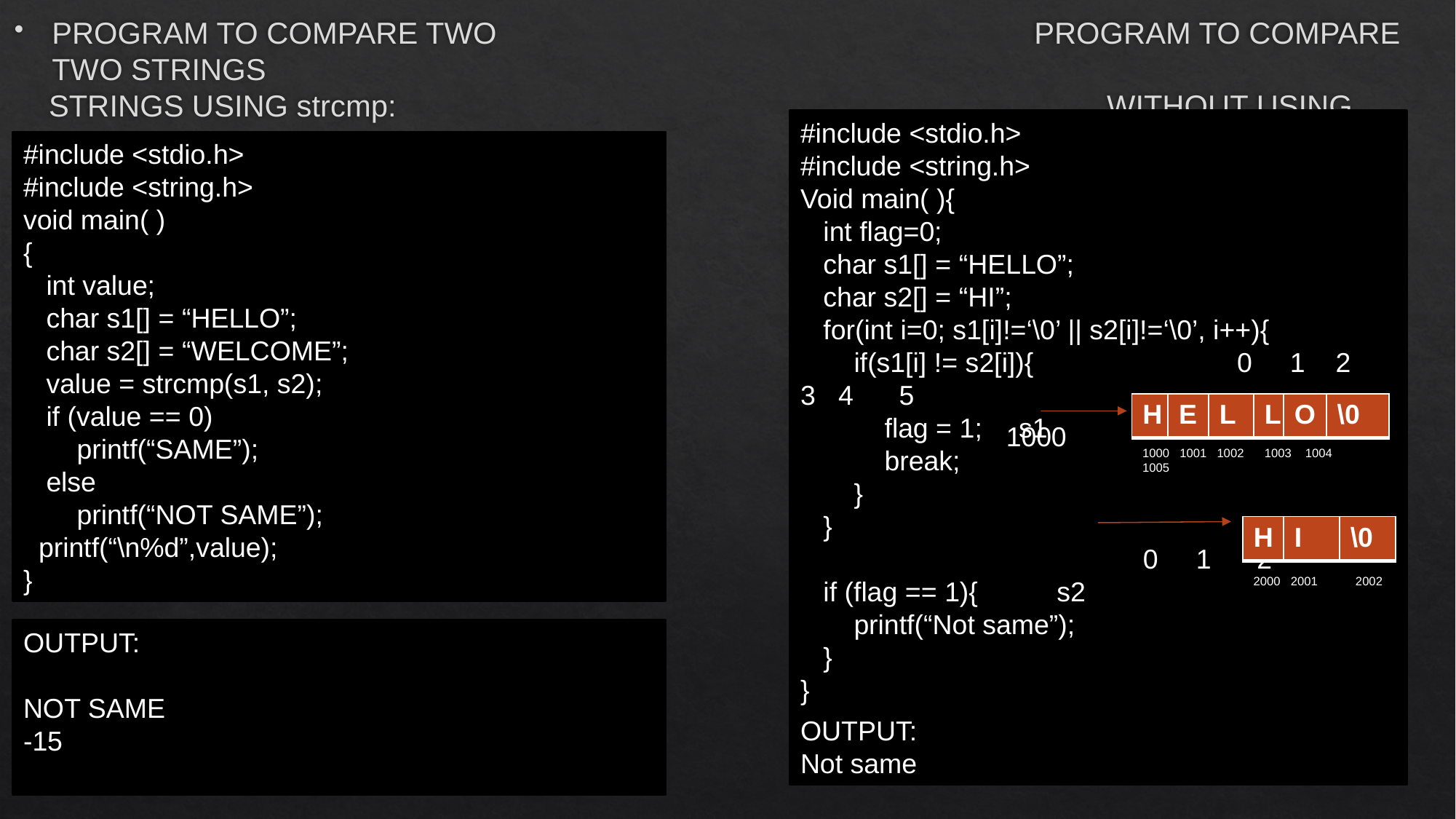

PROGRAM TO COMPARE TWO 					PROGRAM TO COMPARE TWO STRINGS
    STRINGS USING strcmp:							WITHOUT USING strcmp:

#include <stdio.h>
#include <string.h>
Void main( ){
   int flag=0;
   char s1[] = “HELLO”;
   char s2[] = “HI”;
   for(int i=0; s1[i]!=‘\0’ || s2[i]!=‘\0’, i++){
       if(s1[i] != s2[i]){		0     1    2    3   4      5
           flag = 1;	s1
           break;
       }
   }								  0     1      2
   if (flag == 1){ 	     s2
       printf(“Not same”);
   }
}

#include <stdio.h>
#include <string.h>
void main( )
{
   int value;
   char s1[] = “HELLO”;
   char s2[] = “WELCOME”;
   value = strcmp(s1, s2);
   if (value == 0)
       printf(“SAME”);
   else
       printf(“NOT SAME”);
  printf(“\n%d”,value);
}
| H | E | L | L | O | \0 |
| --- | --- | --- | --- | --- | --- |
1000
1000   1001   1002      1003    1004        1005
| H | I | \0 |
| --- | --- | --- |
2000   2001           2002
OUTPUT:

NOT SAME
-15

OUTPUT:
Not same